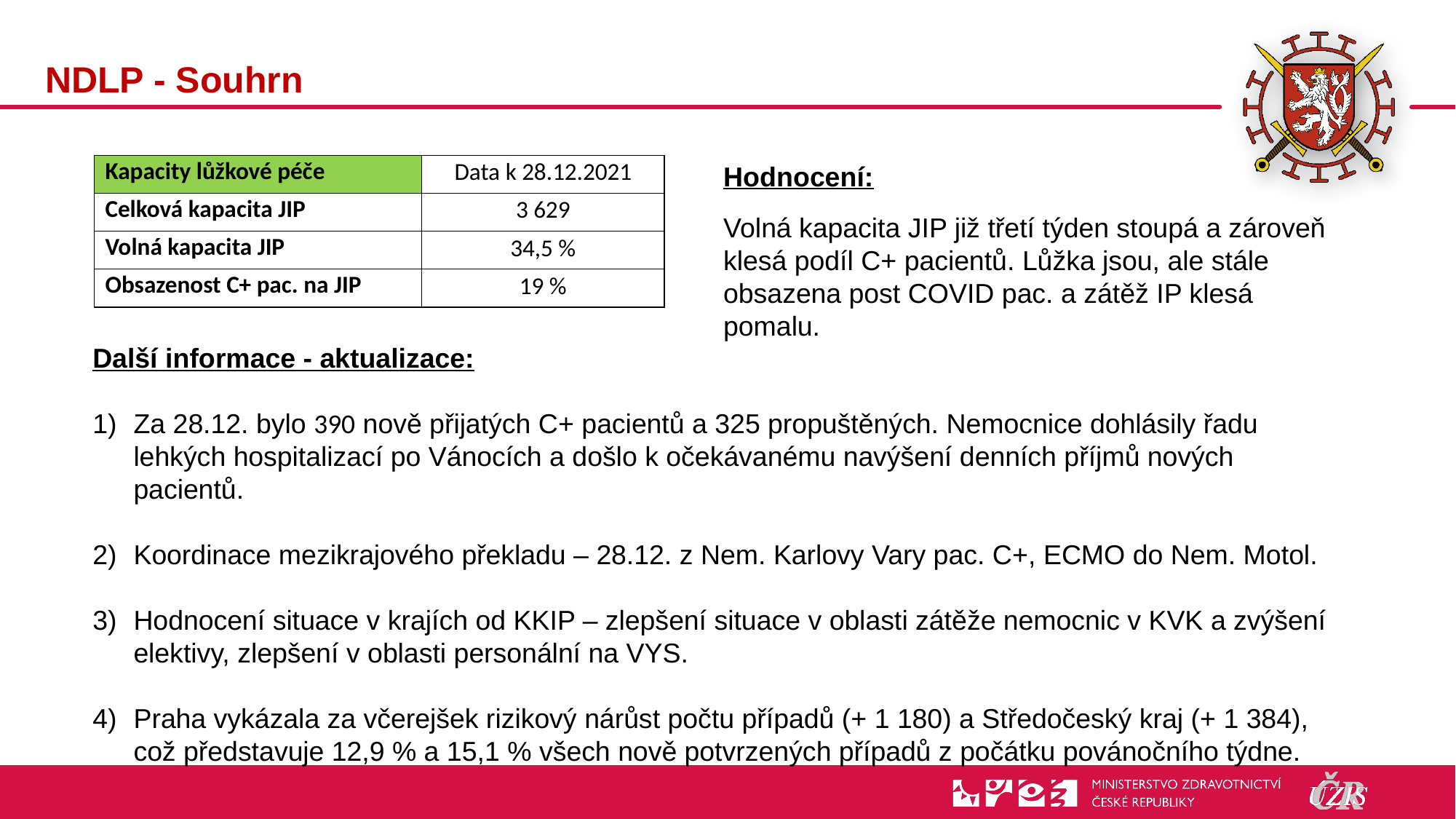

# NDLP - Souhrn
Hodnocení:
Volná kapacita JIP již třetí týden stoupá a zároveň klesá podíl C+ pacientů. Lůžka jsou, ale stále obsazena post COVID pac. a zátěž IP klesá pomalu.
| Kapacity lůžkové péče | Data k 28.12.2021 |
| --- | --- |
| Celková kapacita JIP | 3 629 |
| Volná kapacita JIP | 34,5 % |
| Obsazenost C+ pac. na JIP | 19 % |
Další informace - aktualizace:

Za 28.12. bylo 390 nově přijatých C+ pacientů a 325 propuštěných. Nemocnice dohlásily řadu lehkých hospitalizací po Vánocích a došlo k očekávanému navýšení denních příjmů nových pacientů.

Koordinace mezikrajového překladu – 28.12. z Nem. Karlovy Vary pac. C+, ECMO do Nem. Motol.

Hodnocení situace v krajích od KKIP – zlepšení situace v oblasti zátěže nemocnic v KVK a zvýšení elektivy, zlepšení v oblasti personální na VYS.

Praha vykázala za včerejšek rizikový nárůst počtu případů (+ 1 180) a Středočeský kraj (+ 1 384),  což představuje 12,9 % a 15,1 % všech nově potvrzených případů z počátku povánočního týdne.